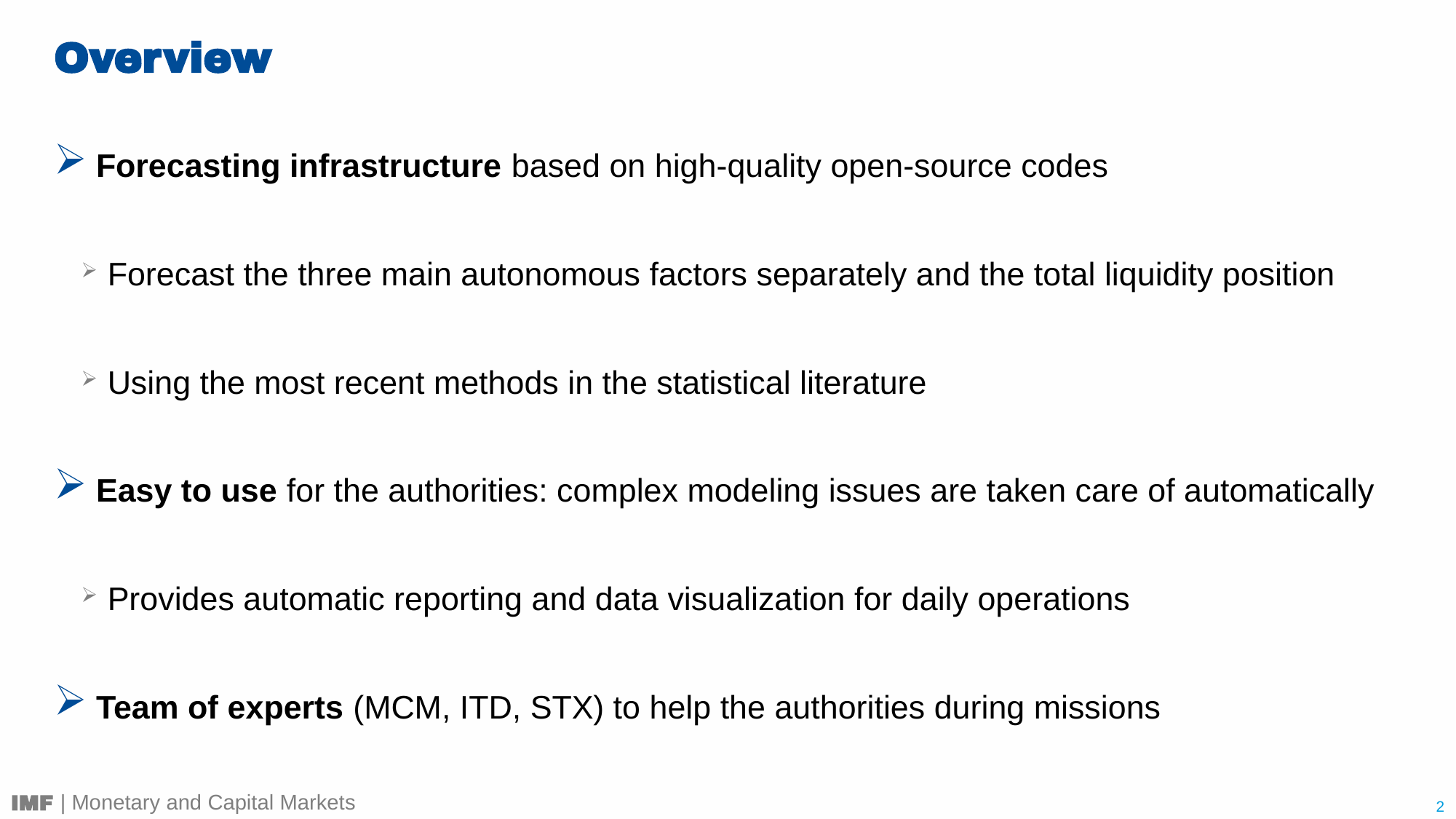

# Overview

 Forecasting infrastructure based on high-quality open-source codes

Forecast the three main autonomous factors separately and the total liquidity position

Using the most recent methods in the statistical literature

 Easy to use for the authorities: complex modeling issues are taken care of automatically

Provides automatic reporting and data visualization for daily operations

 Team of experts (MCM, ITD, STX) to help the authorities during missions